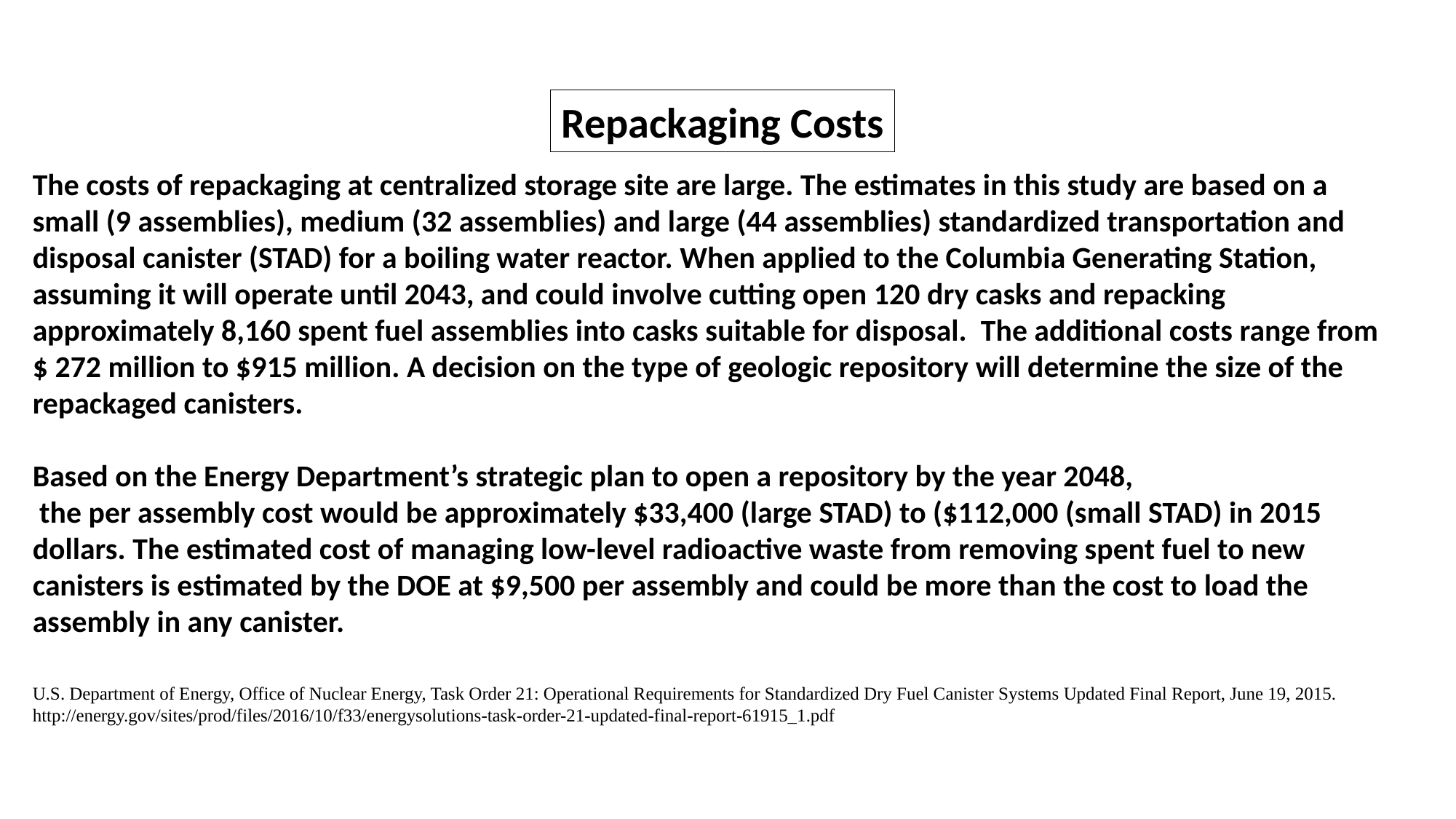

Repackaging Costs
The costs of repackaging at centralized storage site are large. The estimates in this study are based on a small (9 assemblies), medium (32 assemblies) and large (44 assemblies) standardized transportation and disposal canister (STAD) for a boiling water reactor. When applied to the Columbia Generating Station, assuming it will operate until 2043, and could involve cutting open 120 dry casks and repacking approximately 8,160 spent fuel assemblies into casks suitable for disposal.  The additional costs range from $ 272 million to $915 million. A decision on the type of geologic repository will determine the size of the repackaged canisters.

Based on the Energy Department’s strategic plan to open a repository by the year 2048,
 the per assembly cost would be approximately $33,400 (large STAD) to ($112,000 (small STAD) in 2015 dollars. The estimated cost of managing low-level radioactive waste from removing spent fuel to new canisters is estimated by the DOE at $9,500 per assembly and could be more than the cost to load the assembly in any canister.

U.S. Department of Energy, Office of Nuclear Energy, Task Order 21: Operational Requirements for Standardized Dry Fuel Canister Systems Updated Final Report, June 19, 2015. http://energy.gov/sites/prod/files/2016/10/f33/energysolutions-task-order-21-updated-final-report-61915_1.pdf